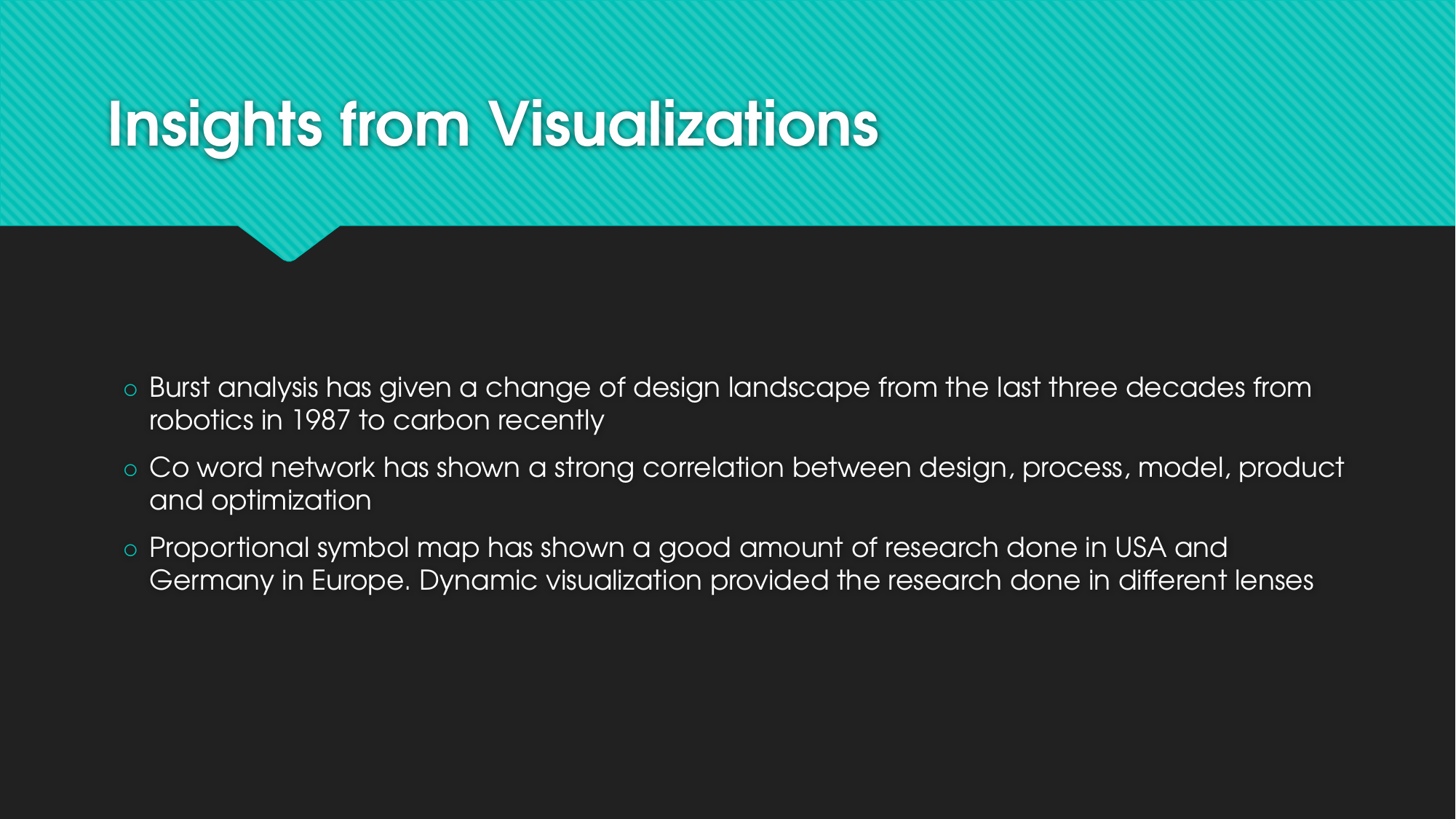

# Insights from Visualizations
Burst analysis has given a change of design landscape from the last three decades from robotics in 1987 to carbon recently
Co word network has shown a strong correlation between design, process, model, product and optimization
Proportional symbol map has shown a good amount of research done in USA and Germany in Europe. Dynamic visualization provided the research done in different lenses